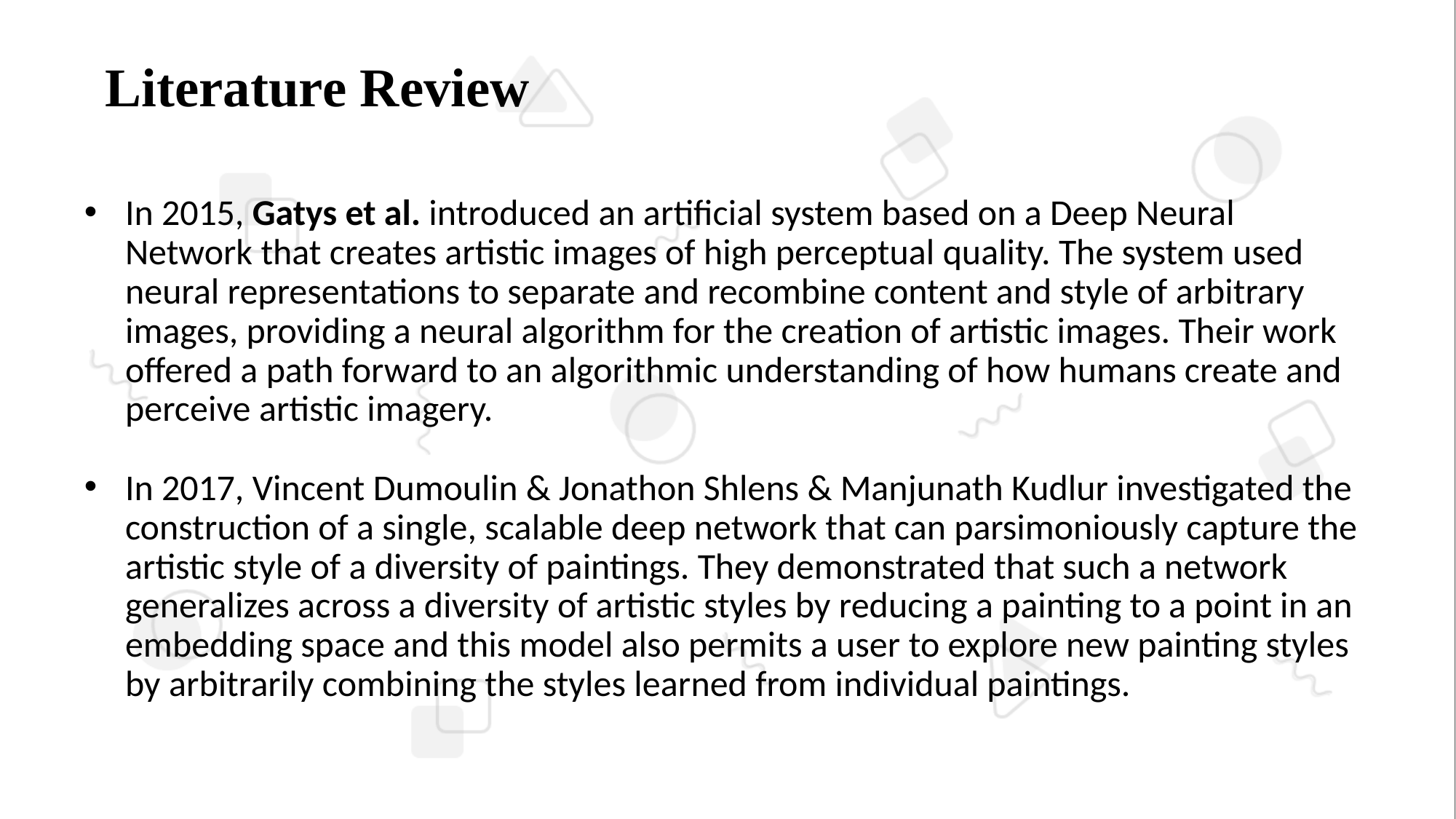

# Literature Review
In 2015, Gatys et al. introduced an artificial system based on a Deep Neural Network that creates artistic images of high perceptual quality. The system used neural representations to separate and recombine content and style of arbitrary images, providing a neural algorithm for the creation of artistic images. Their work offered a path forward to an algorithmic understanding of how humans create and perceive artistic imagery.

In 2017, Vincent Dumoulin & Jonathon Shlens & Manjunath Kudlur investigated the construction of a single, scalable deep network that can parsimoniously capture the artistic style of a diversity of paintings. They demonstrated that such a network generalizes across a diversity of artistic styles by reducing a painting to a point in an embedding space and this model also permits a user to explore new painting styles by arbitrarily combining the styles learned from individual paintings.